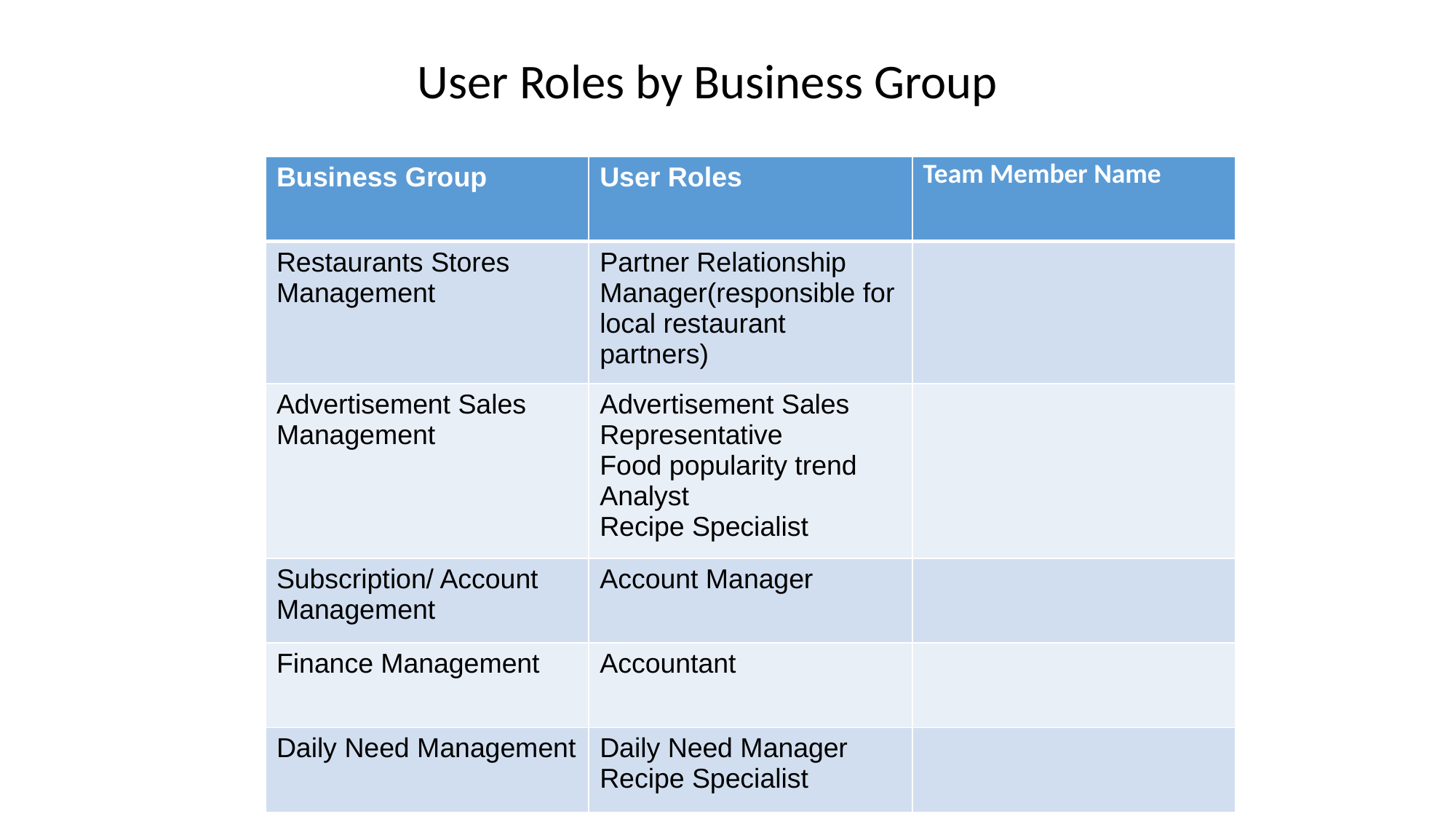

User Roles by Business Group
| Business Group | User Roles | Team Member Name |
| --- | --- | --- |
| Restaurants Stores Management | Partner Relationship Manager(responsible for local restaurant partners) |  |
| Advertisement Sales Management | Advertisement Sales Representative Food popularity trend Analyst Recipe Specialist |  |
| Subscription/ Account Management | Account Manager |  |
| Finance Management | Accountant |  |
| Daily Need Management | Daily Need Manager Recipe Specialist |  |